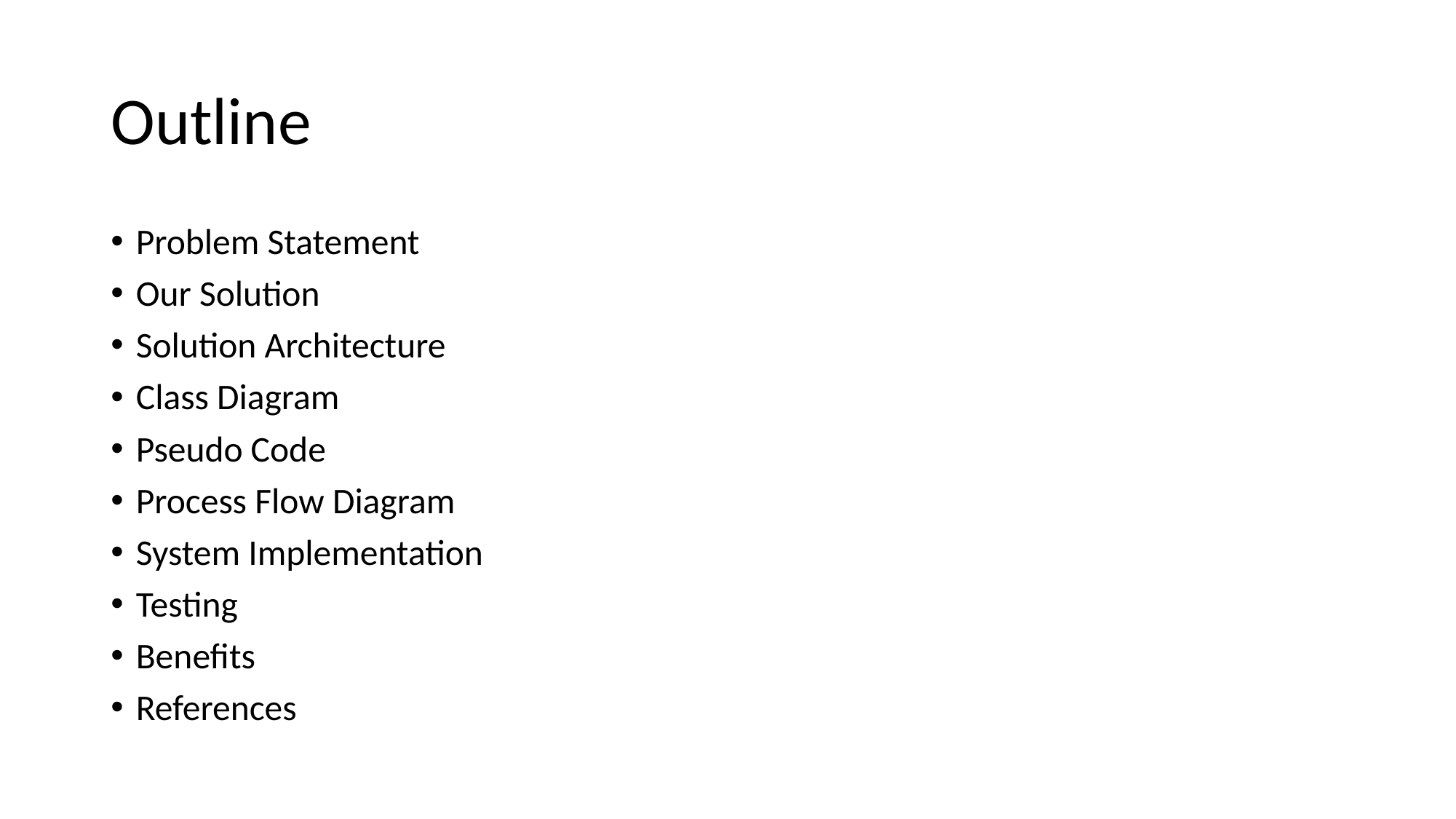

# Outline
Problem Statement
Our Solution
Solution Architecture
Class Diagram
Pseudo Code
Process Flow Diagram
System Implementation
Testing
Benefits
References